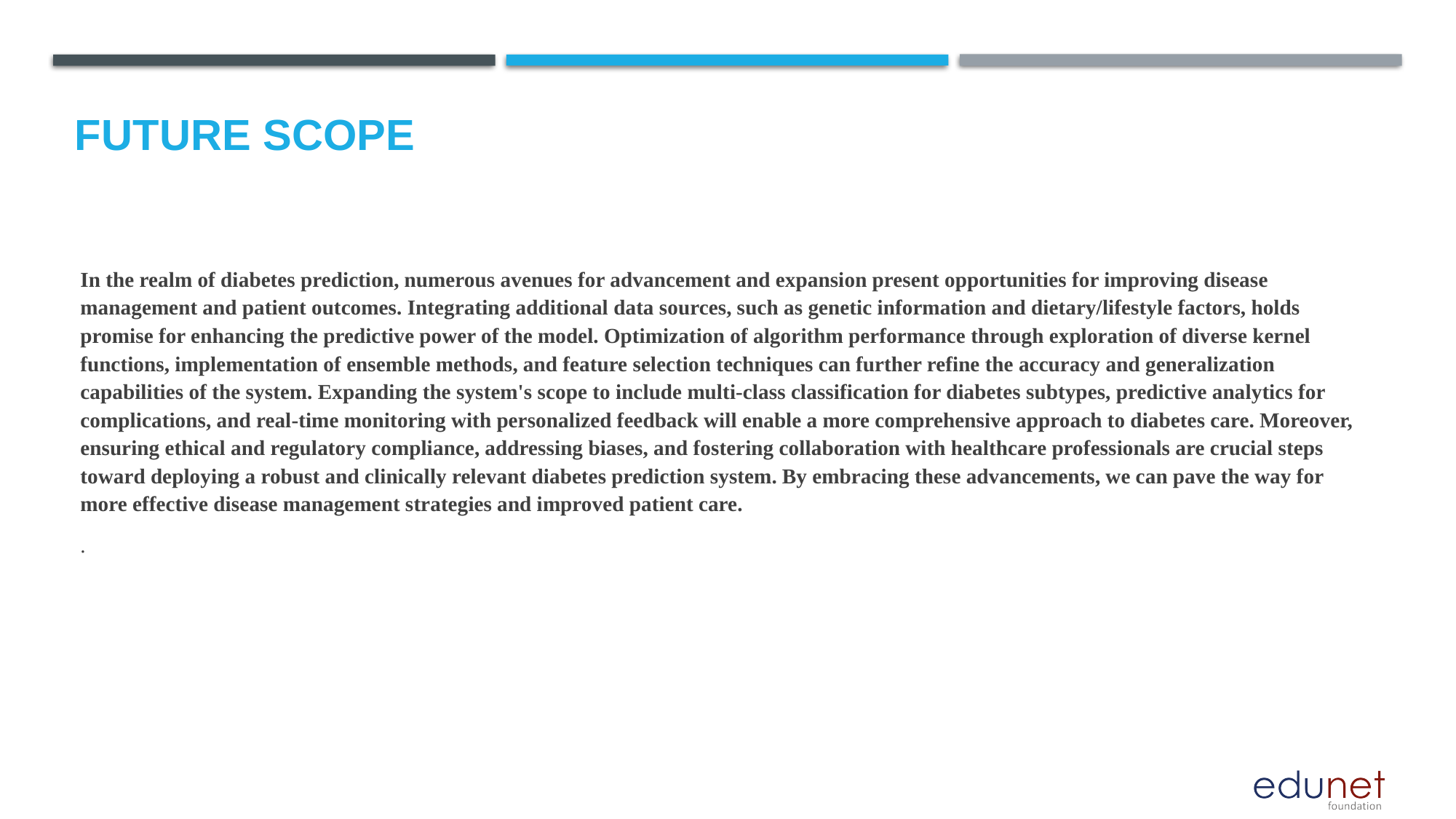

Future scope
In the realm of diabetes prediction, numerous avenues for advancement and expansion present opportunities for improving disease management and patient outcomes. Integrating additional data sources, such as genetic information and dietary/lifestyle factors, holds promise for enhancing the predictive power of the model. Optimization of algorithm performance through exploration of diverse kernel functions, implementation of ensemble methods, and feature selection techniques can further refine the accuracy and generalization capabilities of the system. Expanding the system's scope to include multi-class classification for diabetes subtypes, predictive analytics for complications, and real-time monitoring with personalized feedback will enable a more comprehensive approach to diabetes care. Moreover, ensuring ethical and regulatory compliance, addressing biases, and fostering collaboration with healthcare professionals are crucial steps toward deploying a robust and clinically relevant diabetes prediction system. By embracing these advancements, we can pave the way for more effective disease management strategies and improved patient care.
.